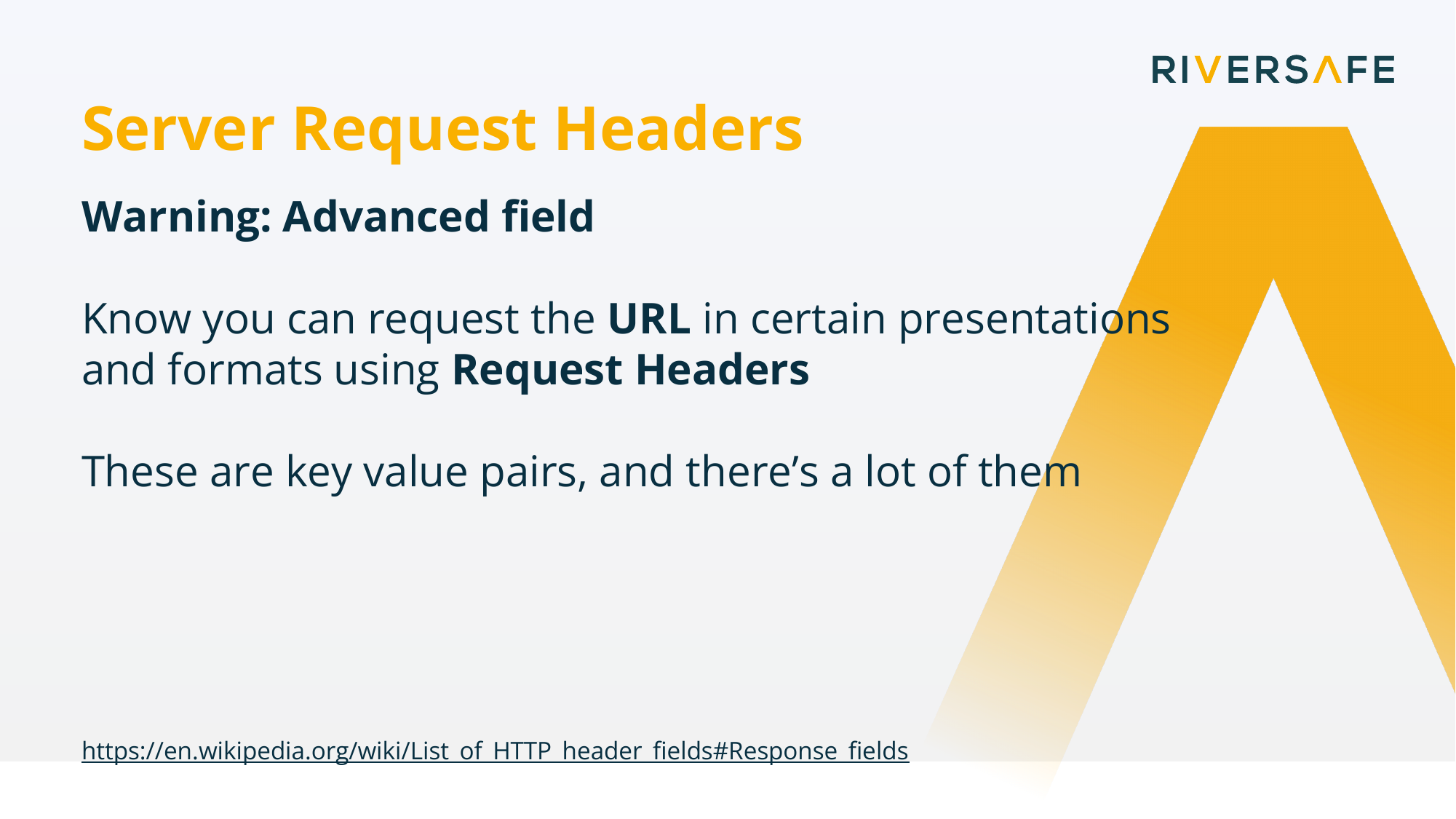

Server Request Headers
Warning: Advanced field
Know you can request the URL in certain presentations and formats using Request Headers
These are key value pairs, and there’s a lot of them

https://en.wikipedia.org/wiki/List_of_HTTP_header_fields#Response_fields